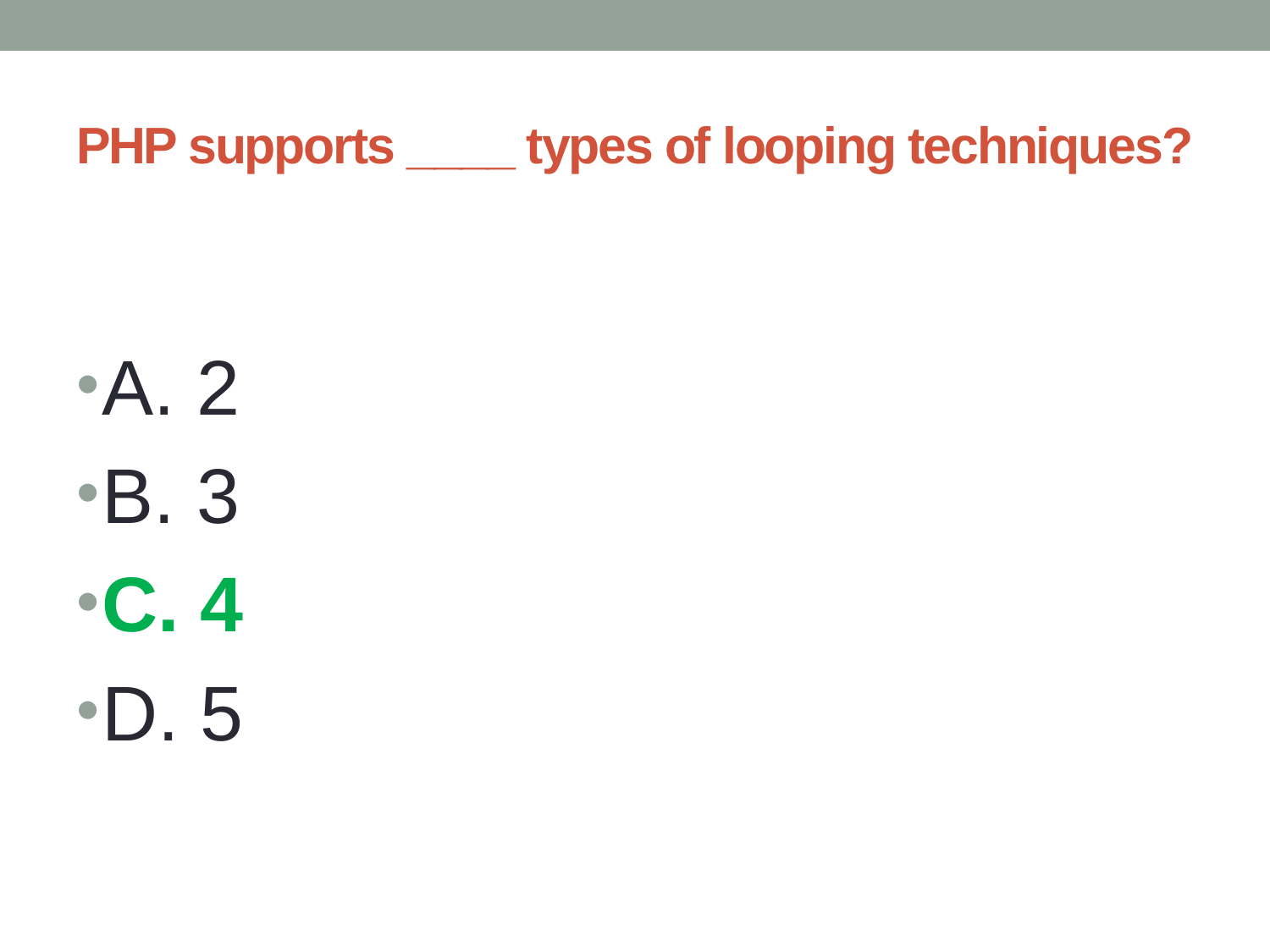

# PHP supports ____ types of looping techniques?

A. 2
B. 3
C. 4
D. 5